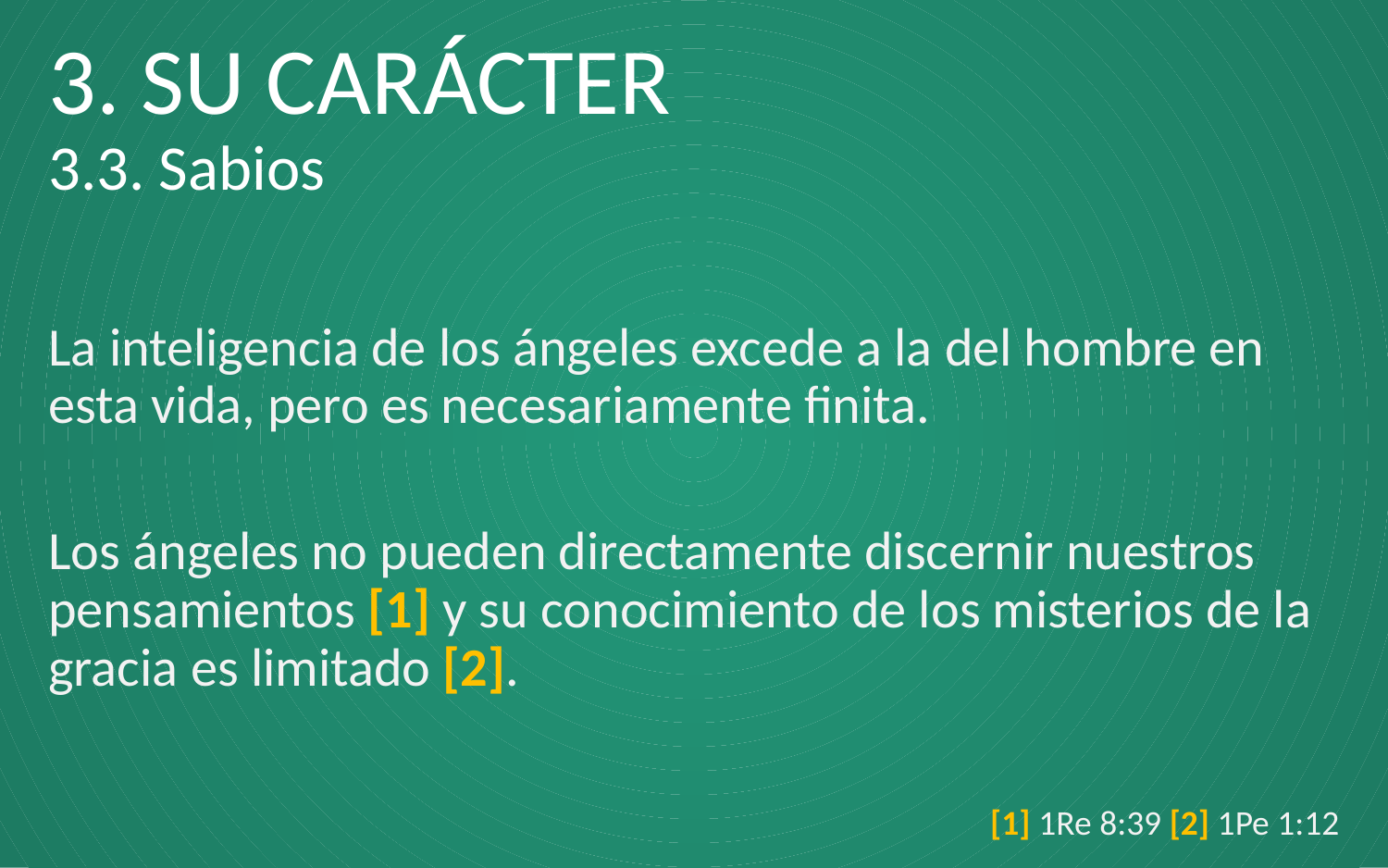

# 3. SU CARÁCTER 3.3. Sabios
La inteligencia de los ángeles excede a la del hombre en esta vida, pero es necesariamente finita.

Los ángeles no pueden directamente discernir nuestros pensamientos [1] y su conocimiento de los misterios de la gracia es limitado [2].
[1] 1Re 8:39 [2] 1Pe 1:12